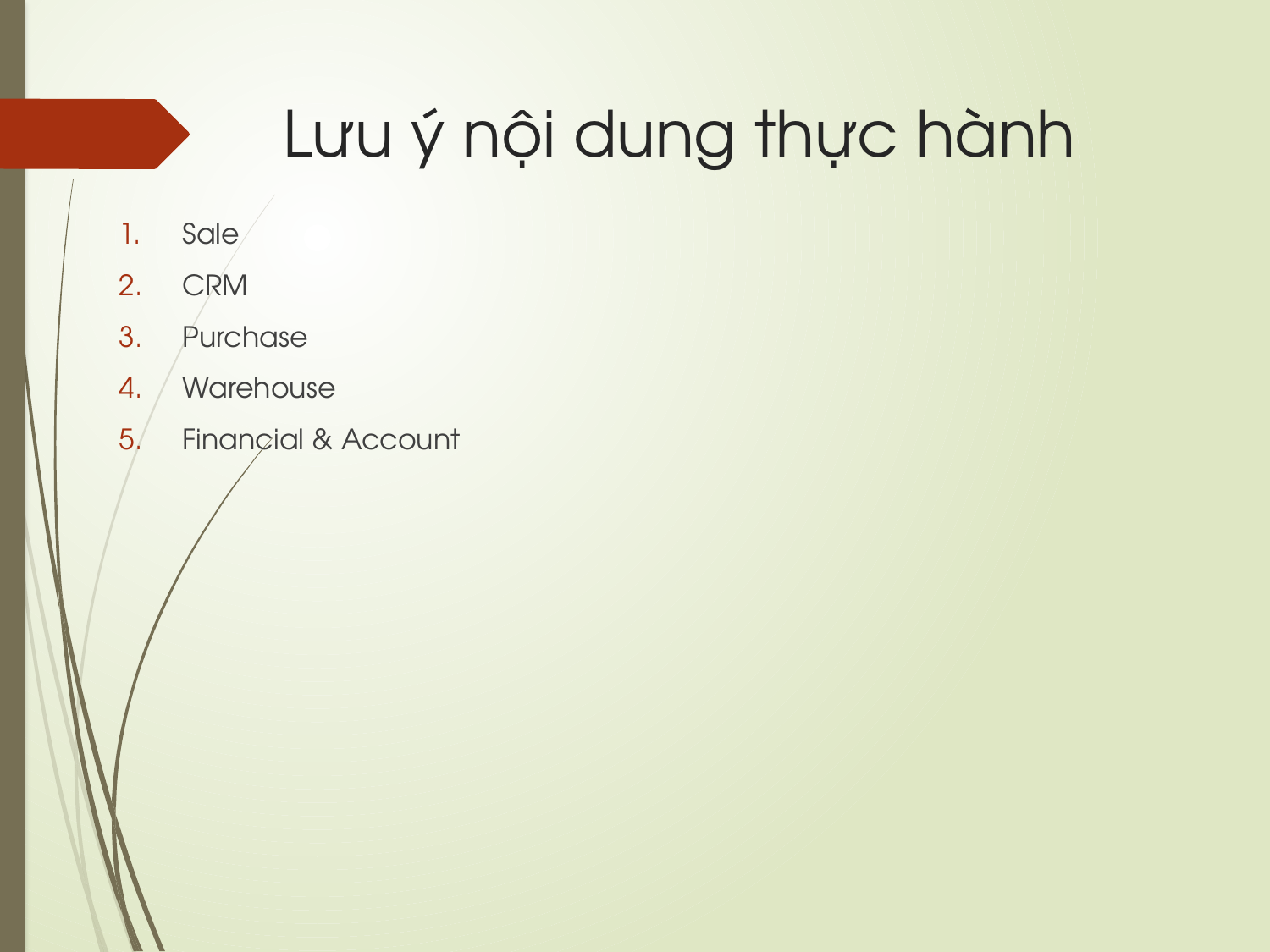

# Lưu ý nội dung thực hành
Sale
CRM
Purchase
Warehouse
Financial & Account